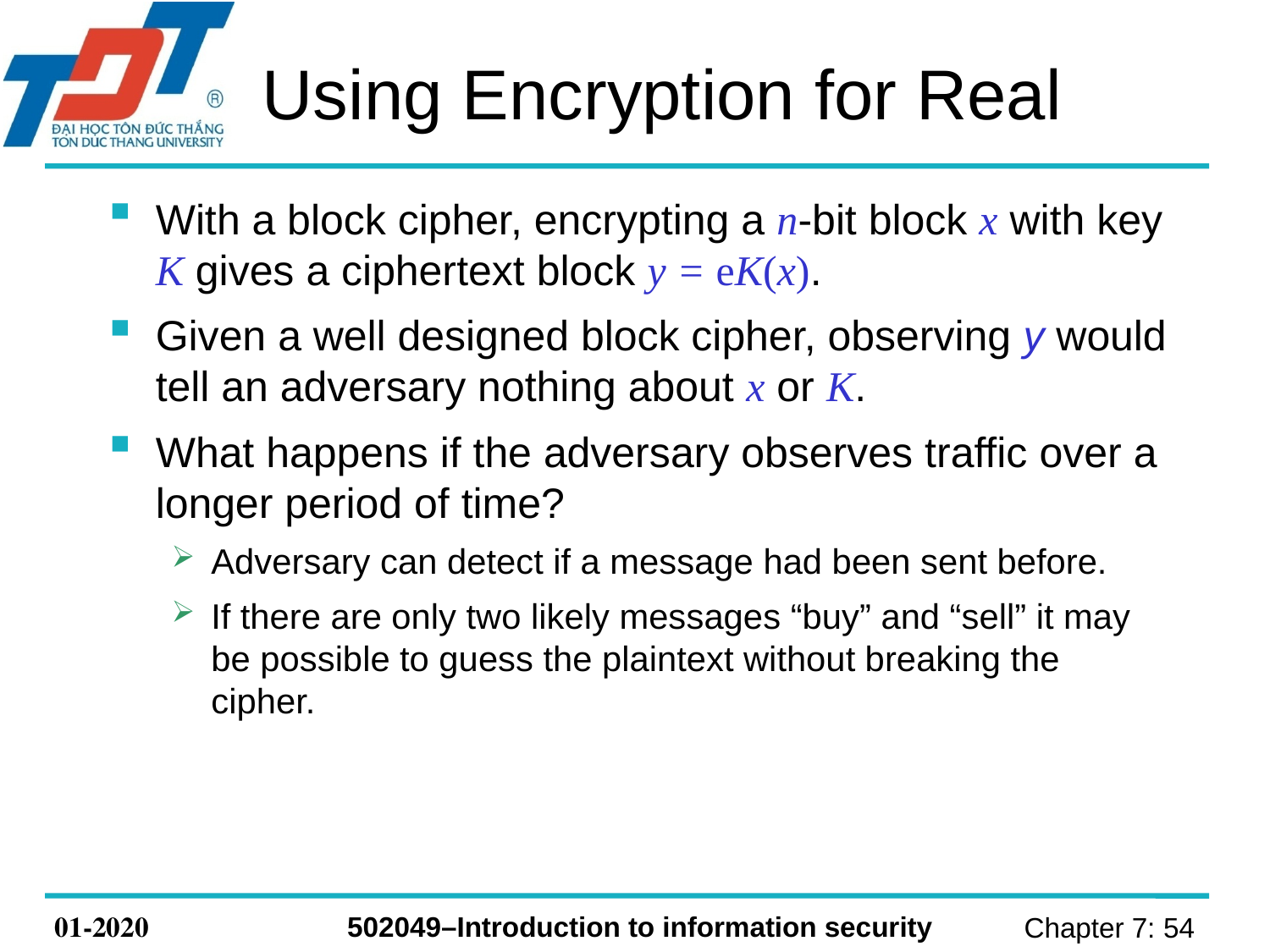

# Using Encryption for Real
With a block cipher, encrypting a n-bit block x with key K gives a ciphertext block y = eK(x).
Given a well designed block cipher, observing y would tell an adversary nothing about x or K.
What happens if the adversary observes traffic over a longer period of time?
Adversary can detect if a message had been sent before.
If there are only two likely messages “buy” and “sell” it may be possible to guess the plaintext without breaking the cipher.